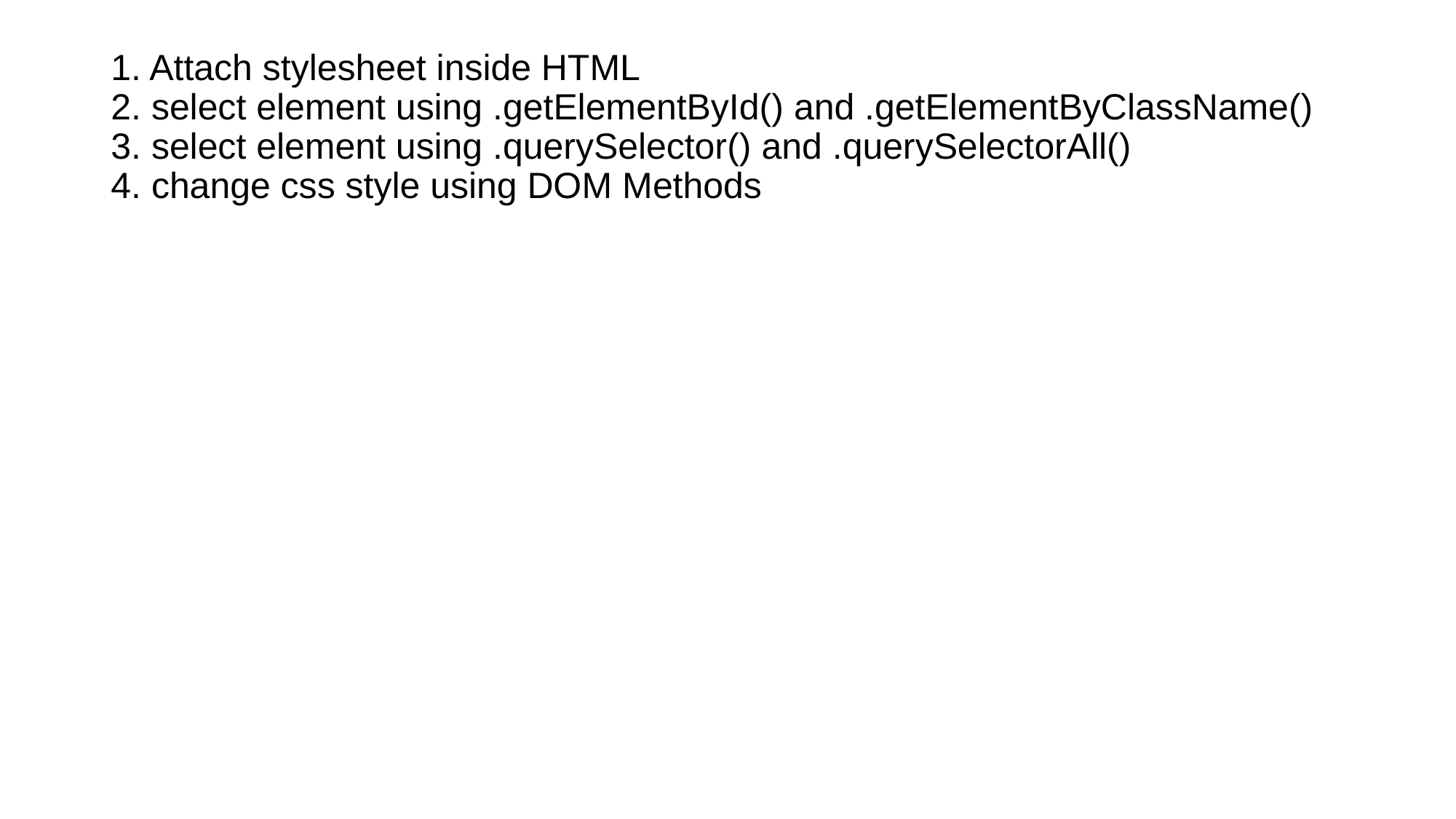

# 1. Attach stylesheet inside HTML 2. select element using .getElementById() and .getElementByClassName() 3. select element using .querySelector() and .querySelectorAll() 4. change css style using DOM Methods